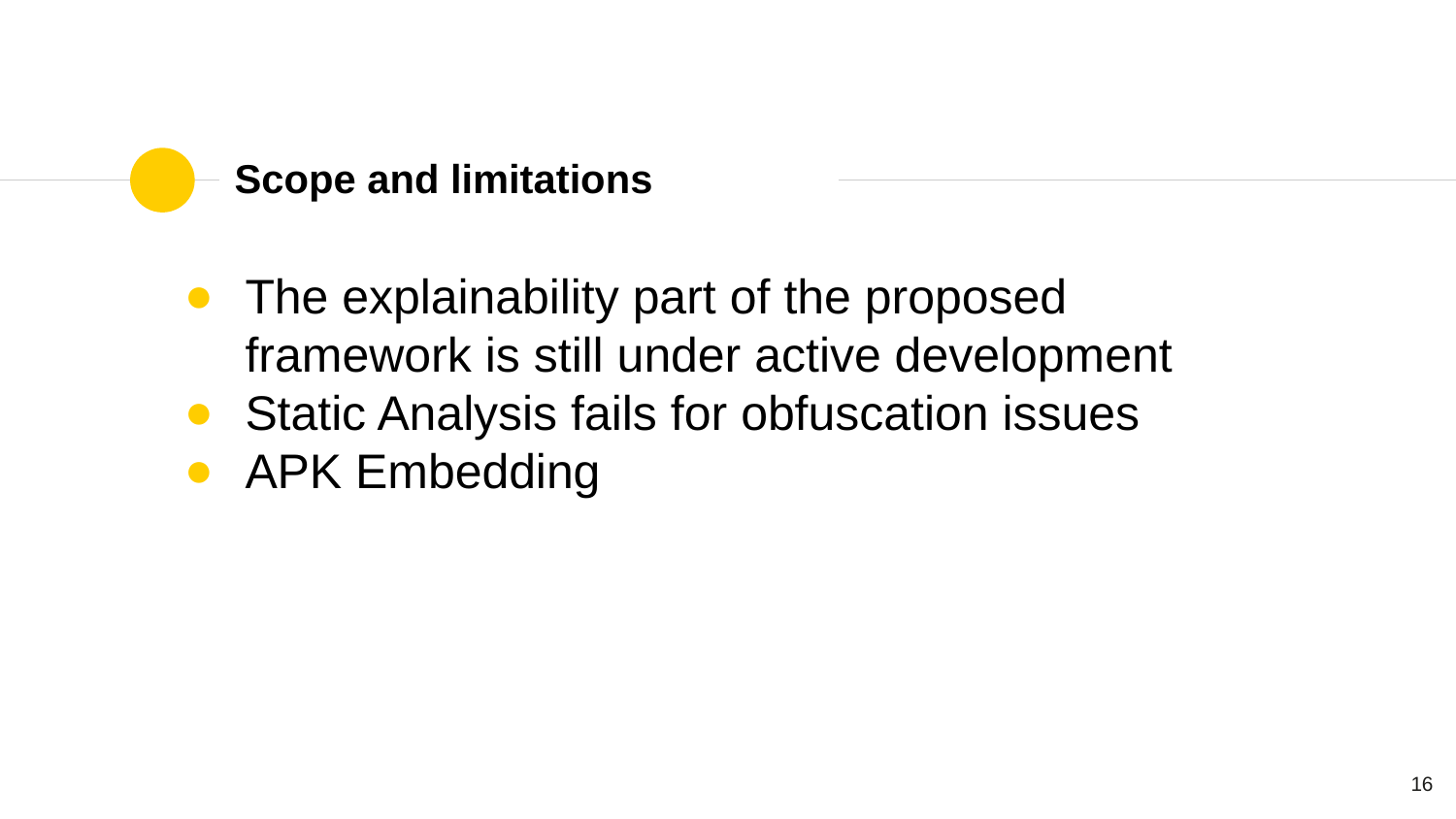

# Scope and limitations
The explainability part of the proposed framework is still under active development
Static Analysis fails for obfuscation issues
APK Embedding

16